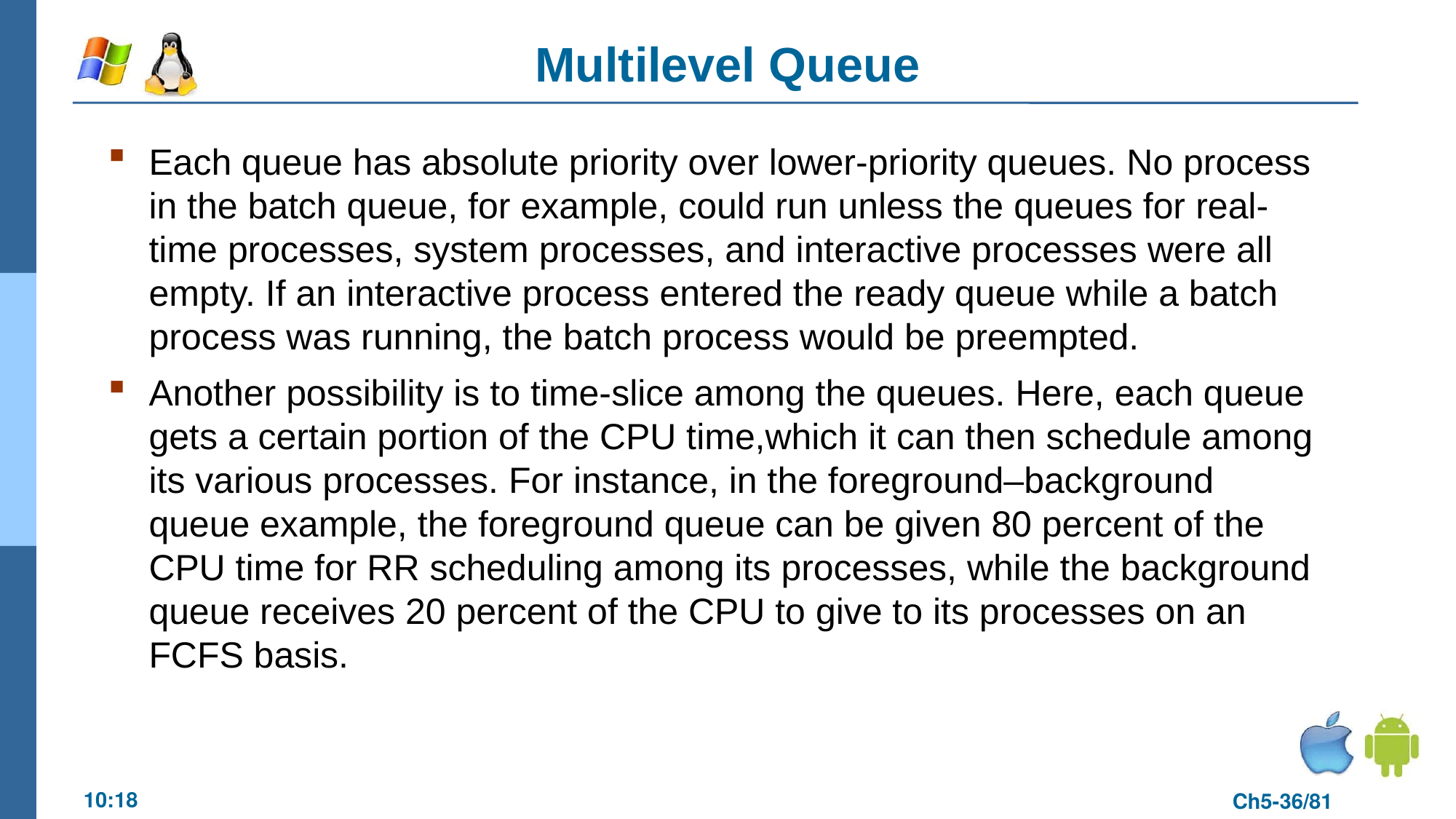

# Multilevel Queue
Each queue has absolute priority over lower-priority queues. No process in the batch queue, for example, could run unless the queues for real-time processes, system processes, and interactive processes were all empty. If an interactive process entered the ready queue while a batch process was running, the batch process would be preempted.
Another possibility is to time-slice among the queues. Here, each queue gets a certain portion of the CPU time,which it can then schedule among its various processes. For instance, in the foreground–background queue example, the foreground queue can be given 80 percent of the CPU time for RR scheduling among its processes, while the background queue receives 20 percent of the CPU to give to its processes on an FCFS basis.